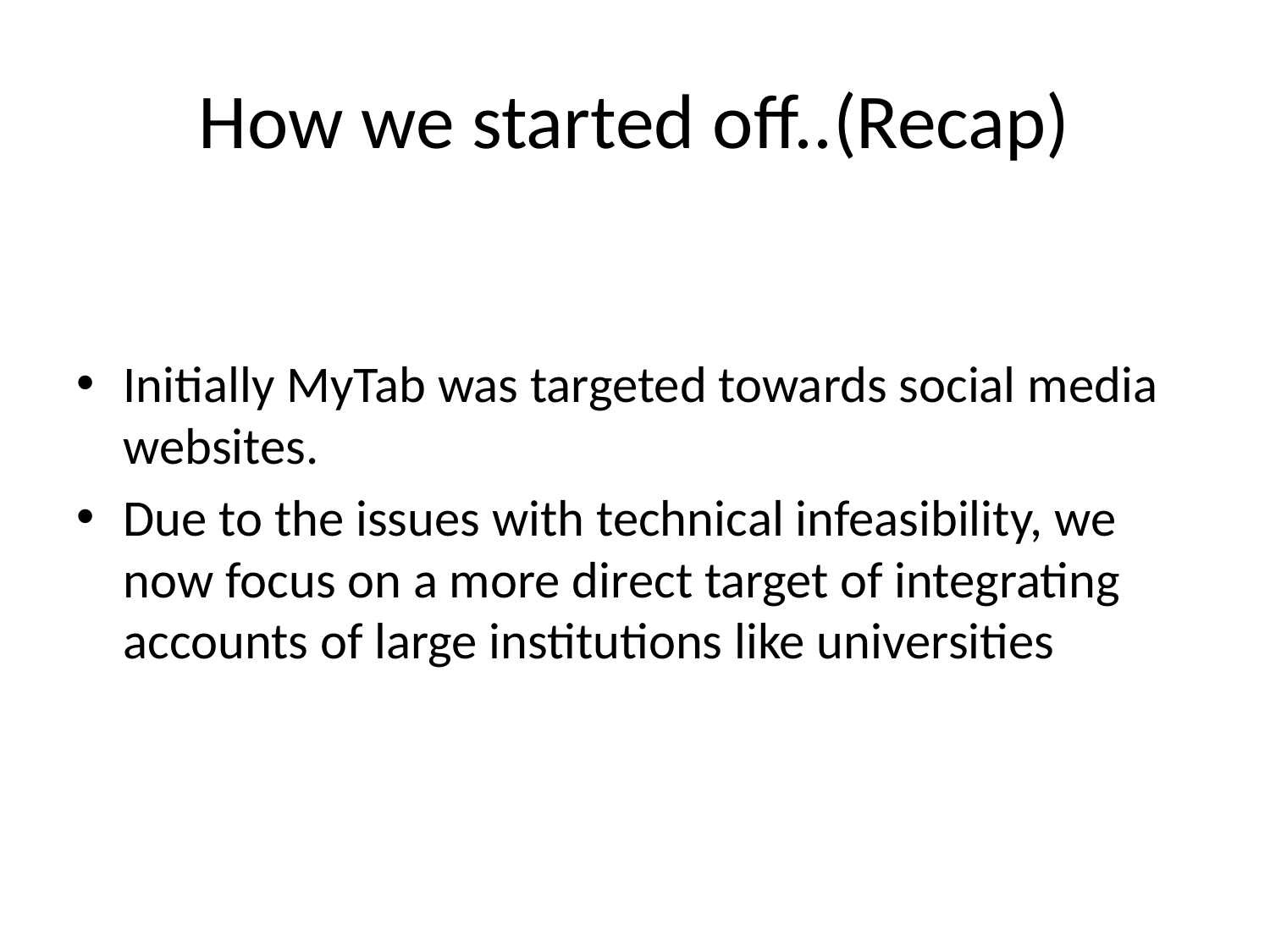

# How we started off..(Recap)

Initially MyTab was targeted towards social media websites.
Due to the issues with technical infeasibility, we now focus on a more direct target of integrating accounts of large institutions like universities